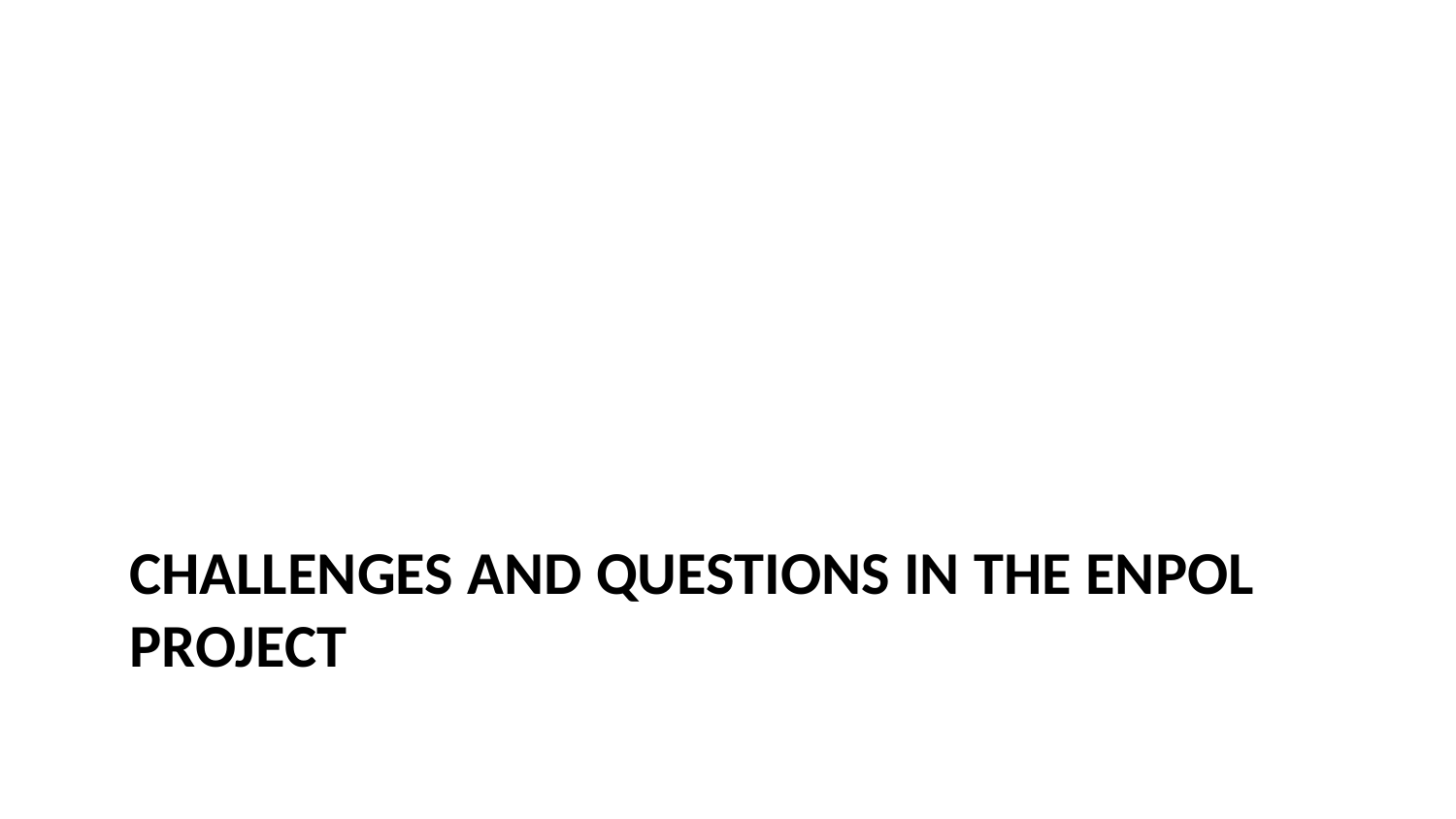

# Challenges and questions in the ENPOL project